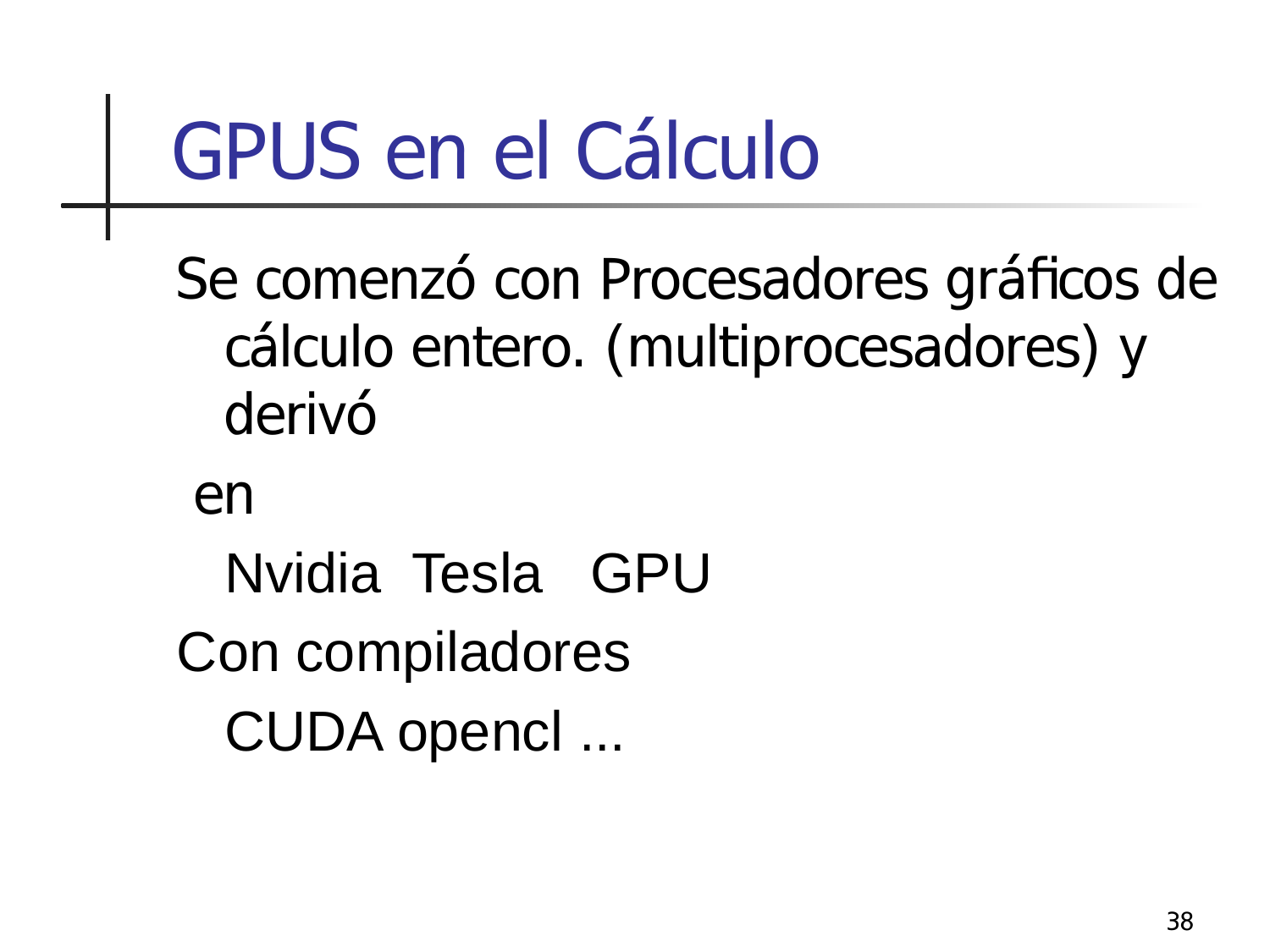

# GPUS en el Cálculo
Se comenzó con Procesadores gráficos de cálculo entero. (multiprocesadores) y derivó
 en
	Nvidia  Tesla   GPU
Con compiladores
	CUDA opencl ...

38